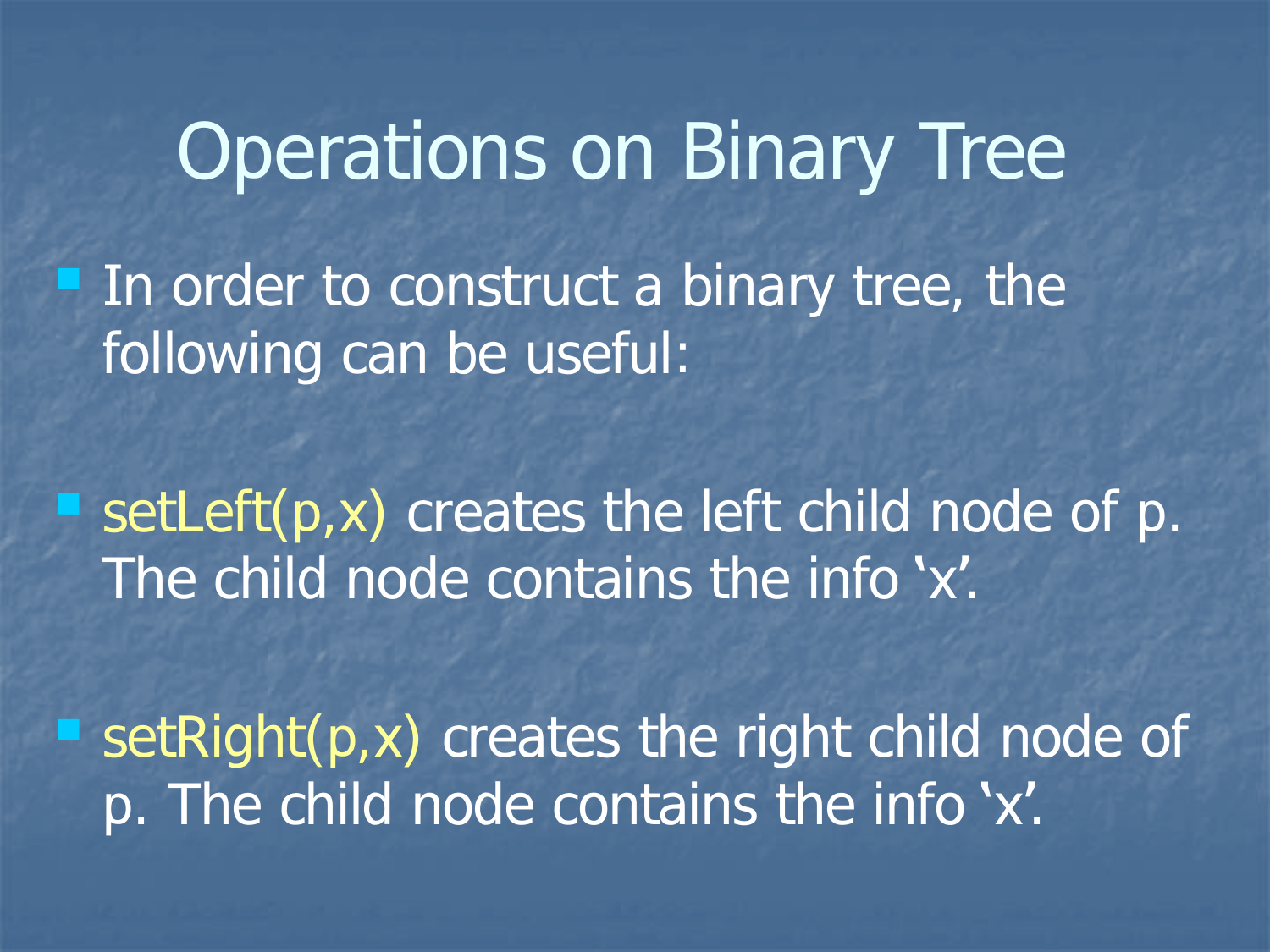

Operations on Binary Tree
In order to construct a binary tree, the following can be useful:

setLeft(p,x) creates the left child node of p. The child node contains the info ‘x’.

setRight(p,x) creates the right child node of p. The child node contains the info ‘x’.